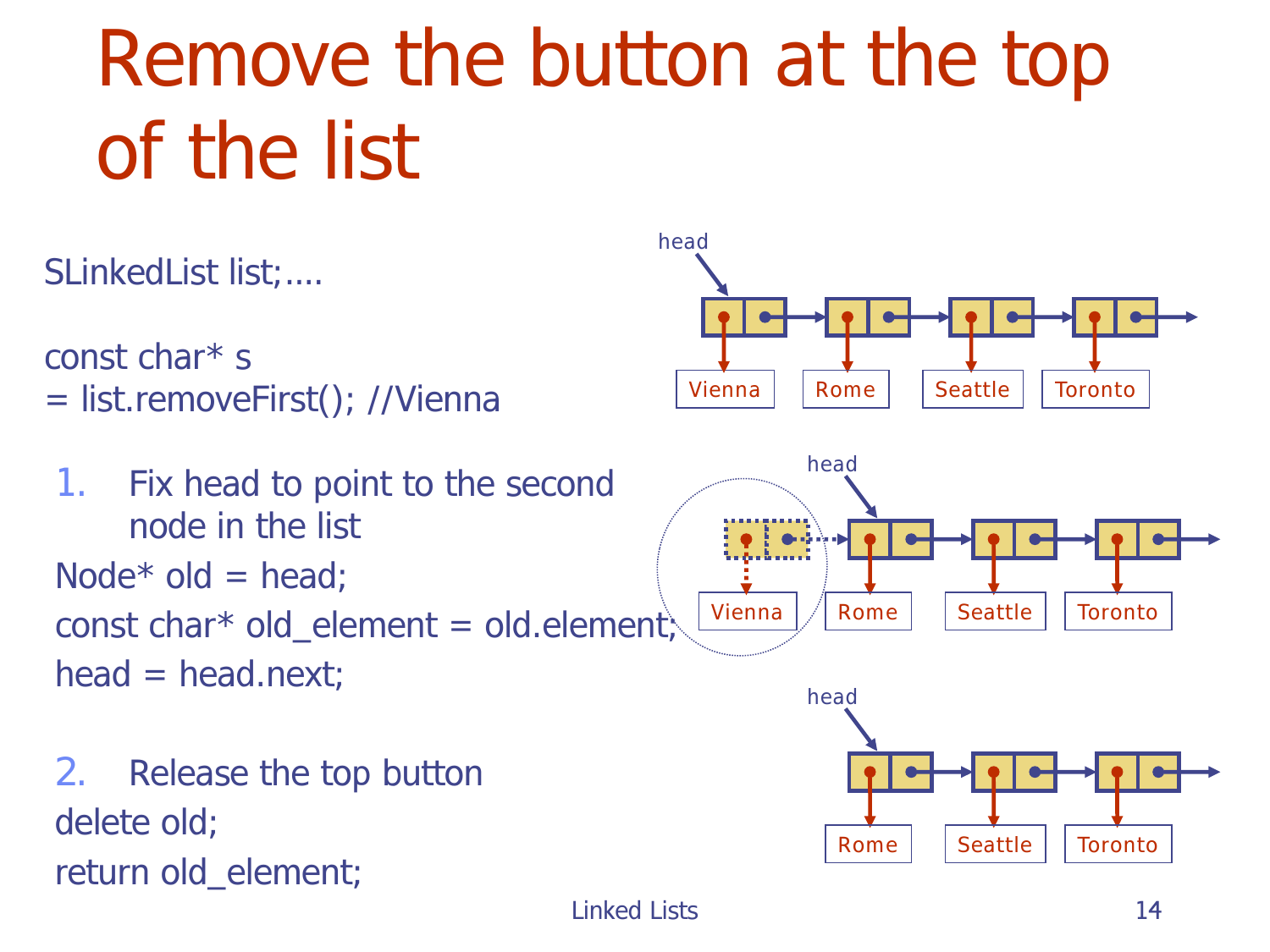

# Remove the button at the top of the list
head

Vienna
Rome
Seattle
Toronto
SLinkedList list;….

const char* s
= list.removeFirst(); //Vienna
head

Vienna
Rome
Seattle
Toronto
Fix head to point to the second node in the list
Node* old = head;
const char* old_element = old.element;
head = head.next;

Release the top button
delete old;
return old_element;

head

Rome
Seattle
Toronto
Linked Lists
14